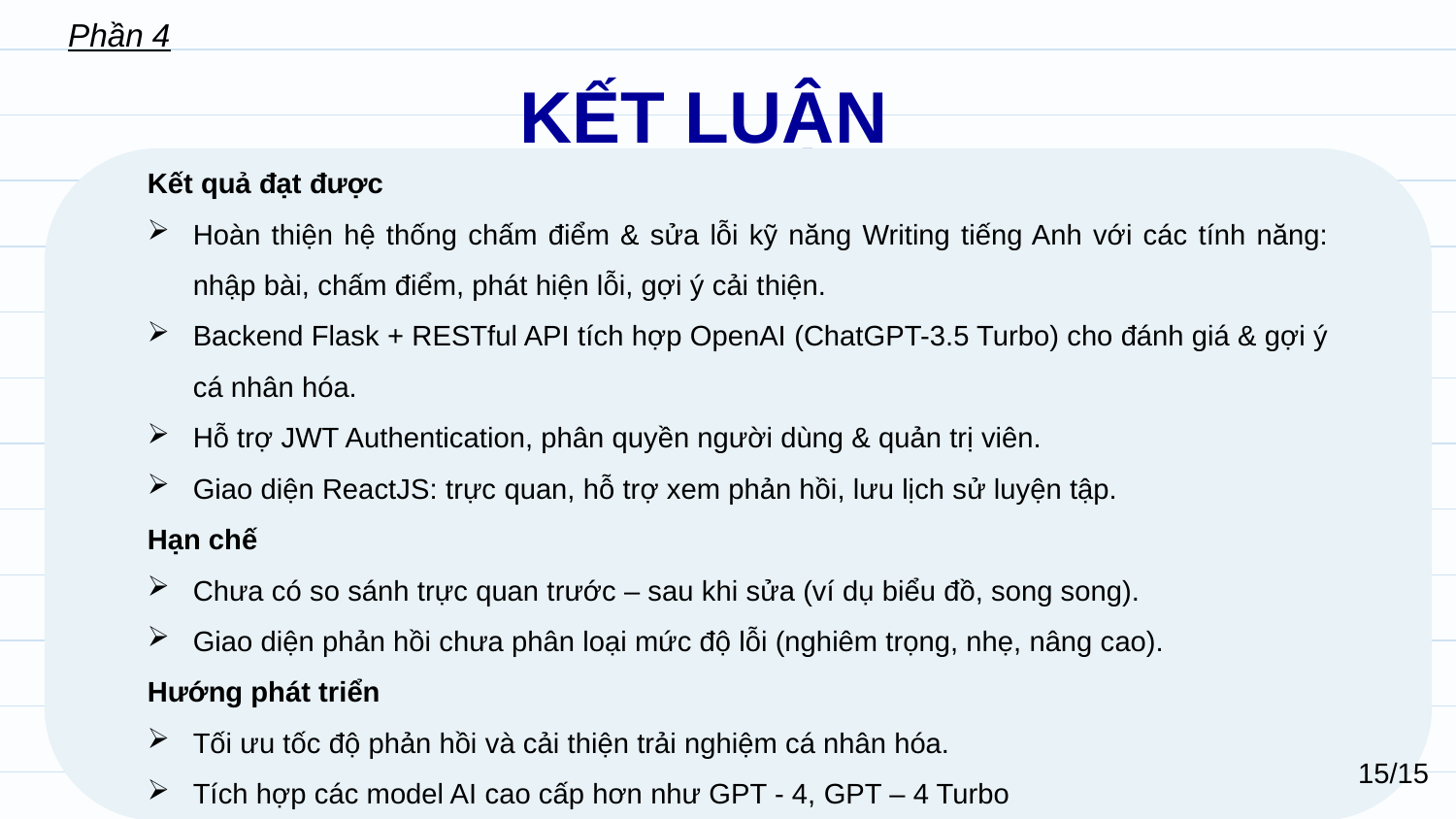

Phần 4
KẾT LUẬN
Kết quả đạt được
Hoàn thiện hệ thống chấm điểm & sửa lỗi kỹ năng Writing tiếng Anh với các tính năng: nhập bài, chấm điểm, phát hiện lỗi, gợi ý cải thiện.
Backend Flask + RESTful API tích hợp OpenAI (ChatGPT-3.5 Turbo) cho đánh giá & gợi ý cá nhân hóa.
Hỗ trợ JWT Authentication, phân quyền người dùng & quản trị viên.
Giao diện ReactJS: trực quan, hỗ trợ xem phản hồi, lưu lịch sử luyện tập.
Hạn chế
Chưa có so sánh trực quan trước – sau khi sửa (ví dụ biểu đồ, song song).
Giao diện phản hồi chưa phân loại mức độ lỗi (nghiêm trọng, nhẹ, nâng cao).
Hướng phát triển
Tối ưu tốc độ phản hồi và cải thiện trải nghiệm cá nhân hóa.
Tích hợp các model AI cao cấp hơn như GPT - 4, GPT – 4 Turbo

15/15